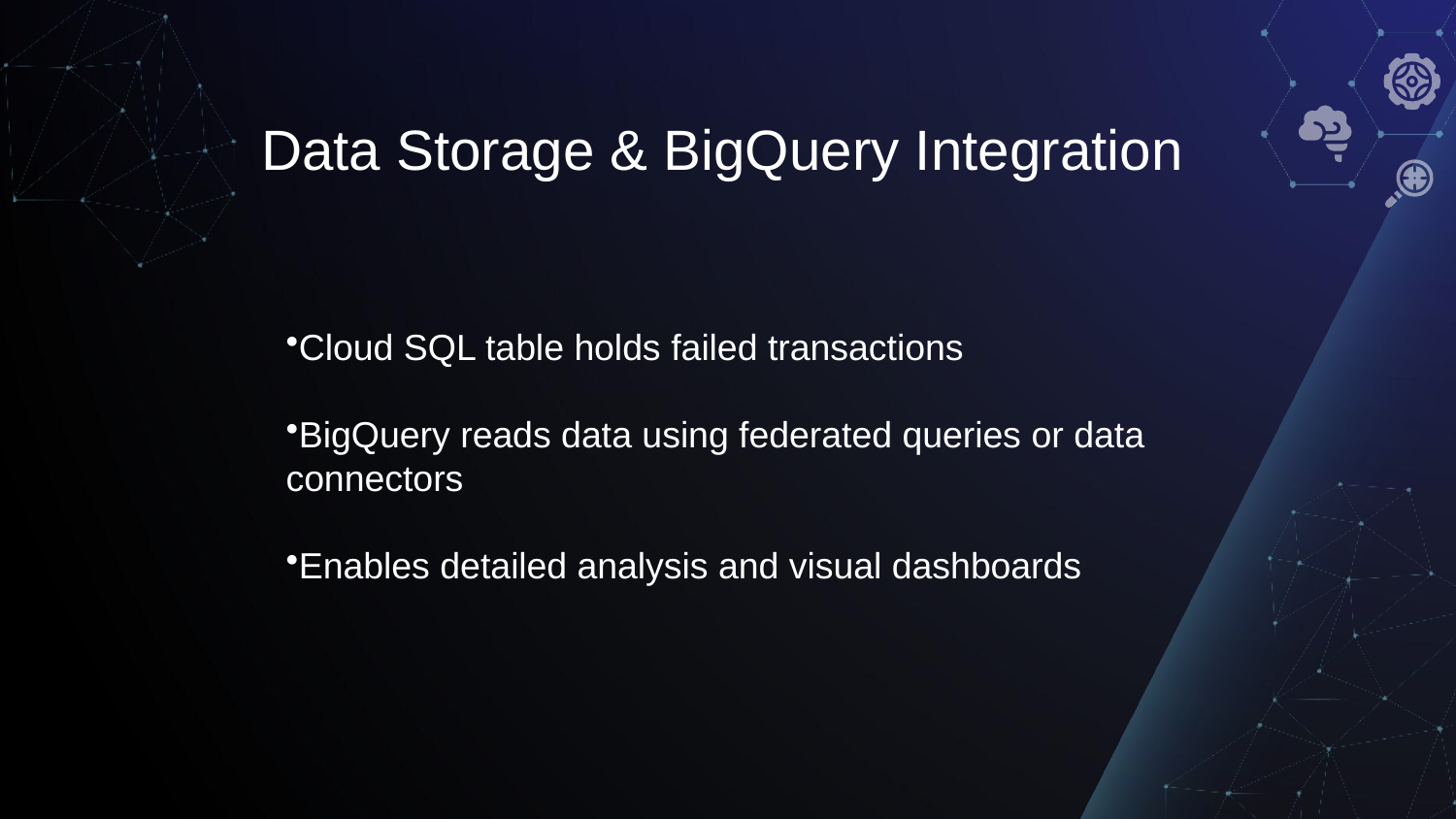

Data Storage & BigQuery Integration

Cloud SQL table holds failed transactions

BigQuery reads data using federated queries or data connectors

Enables detailed analysis and visual dashboards